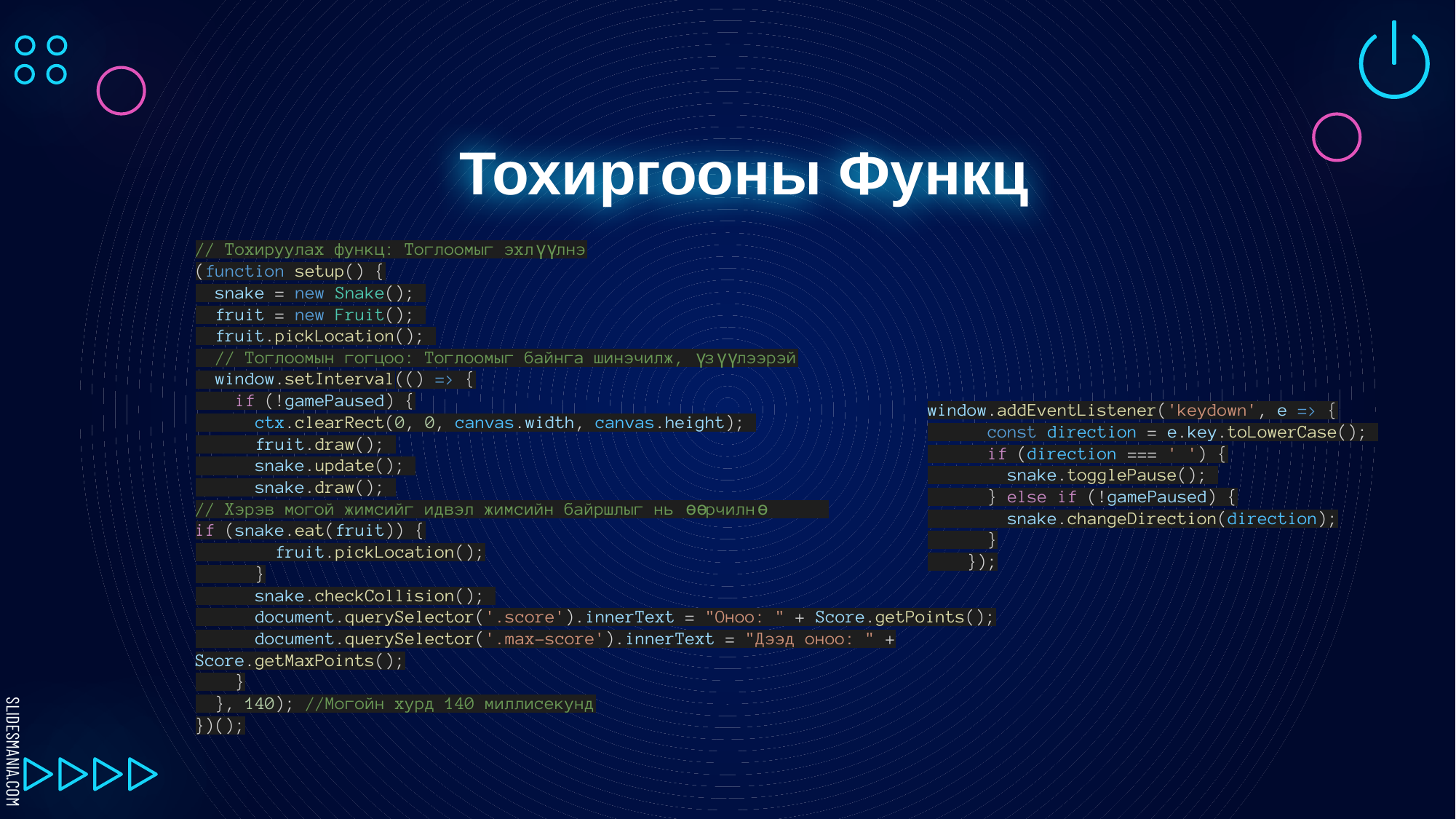

# Тохиргооны Функц
// Тохируулах функц: Тоглоомыг эхлүүлнэ
(function setup() {
  snake = new Snake();
  fruit = new Fruit();
  fruit.pickLocation();
  // Тоглоомын гогцоо: Тоглоомыг байнга шинэчилж, үзүүлээрэй
  window.setInterval(() => {
    if (!gamePaused) {
      ctx.clearRect(0, 0, canvas.width, canvas.height);
      fruit.draw();
      snake.update();
      snake.draw();
// Хэрэв могой жимсийг идвэл жимсийн байршлыг нь өөрчилнө
if (snake.eat(fruit)) {
        fruit.pickLocation();
      }
      snake.checkCollision();
      document.querySelector('.score').innerText = "Оноо: " + Score.getPoints();
      document.querySelector('.max-score').innerText = "Дээд оноо: " + Score.getMaxPoints();
    }
  }, 140); //Могойн хурд 140 миллисекунд
})();
window.addEventListener('keydown', e => {
      const direction = e.key.toLowerCase();
      if (direction === ' ') {
        snake.togglePause();
      } else if (!gamePaused) {
        snake.changeDirection(direction);
      }
    });